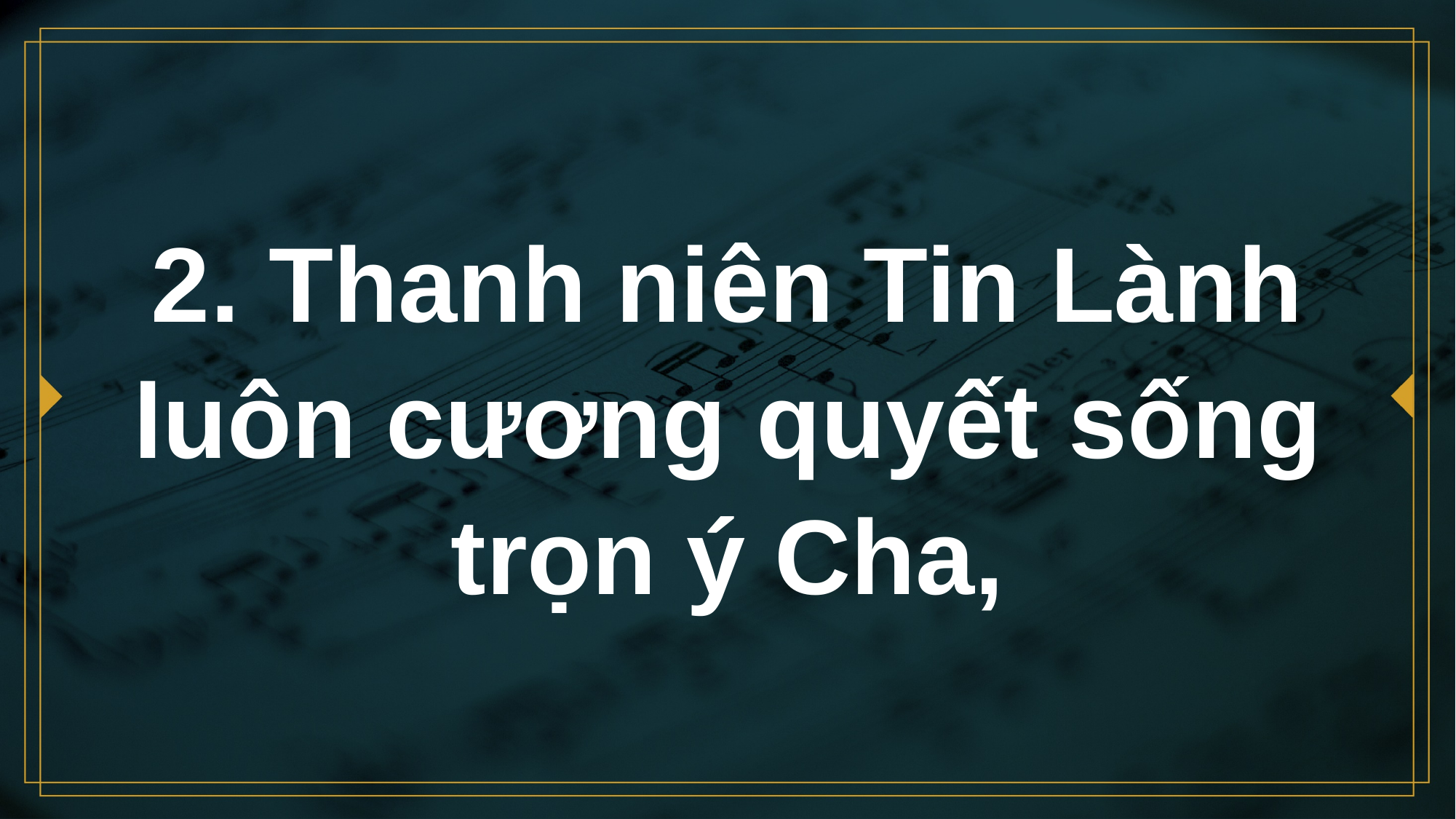

# 2. Thanh niên Tin Lành luôn cương quyết sống trọn ý Cha,